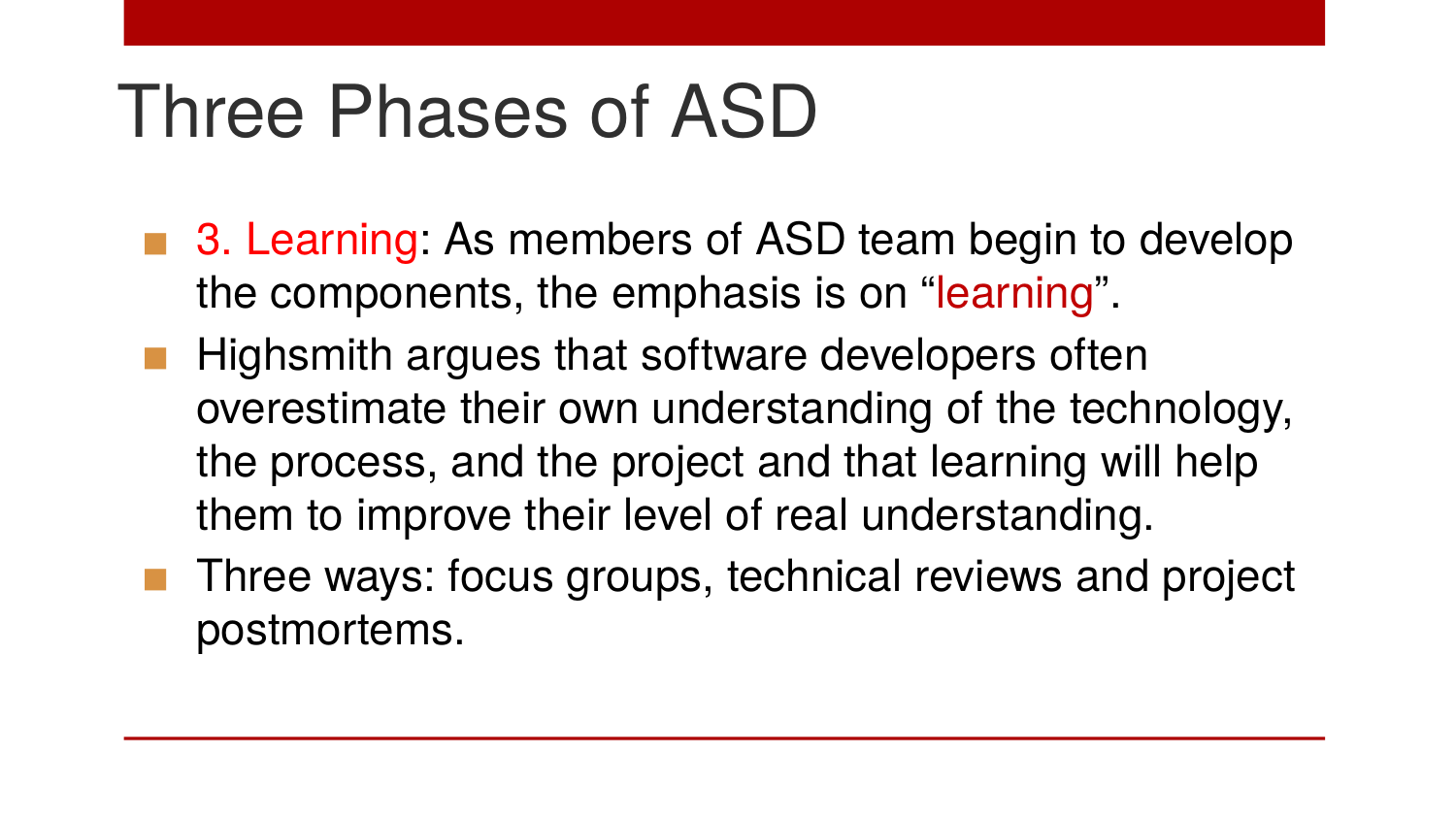

# Three Phases of ASD
3. Learning: As members of ASD team begin to develop the components, the emphasis is on “learning”.
Highsmith argues that software developers often overestimate their own understanding of the technology, the process, and the project and that learning will help them to improve their level of real understanding.
Three ways: focus groups, technical reviews and project postmortems.